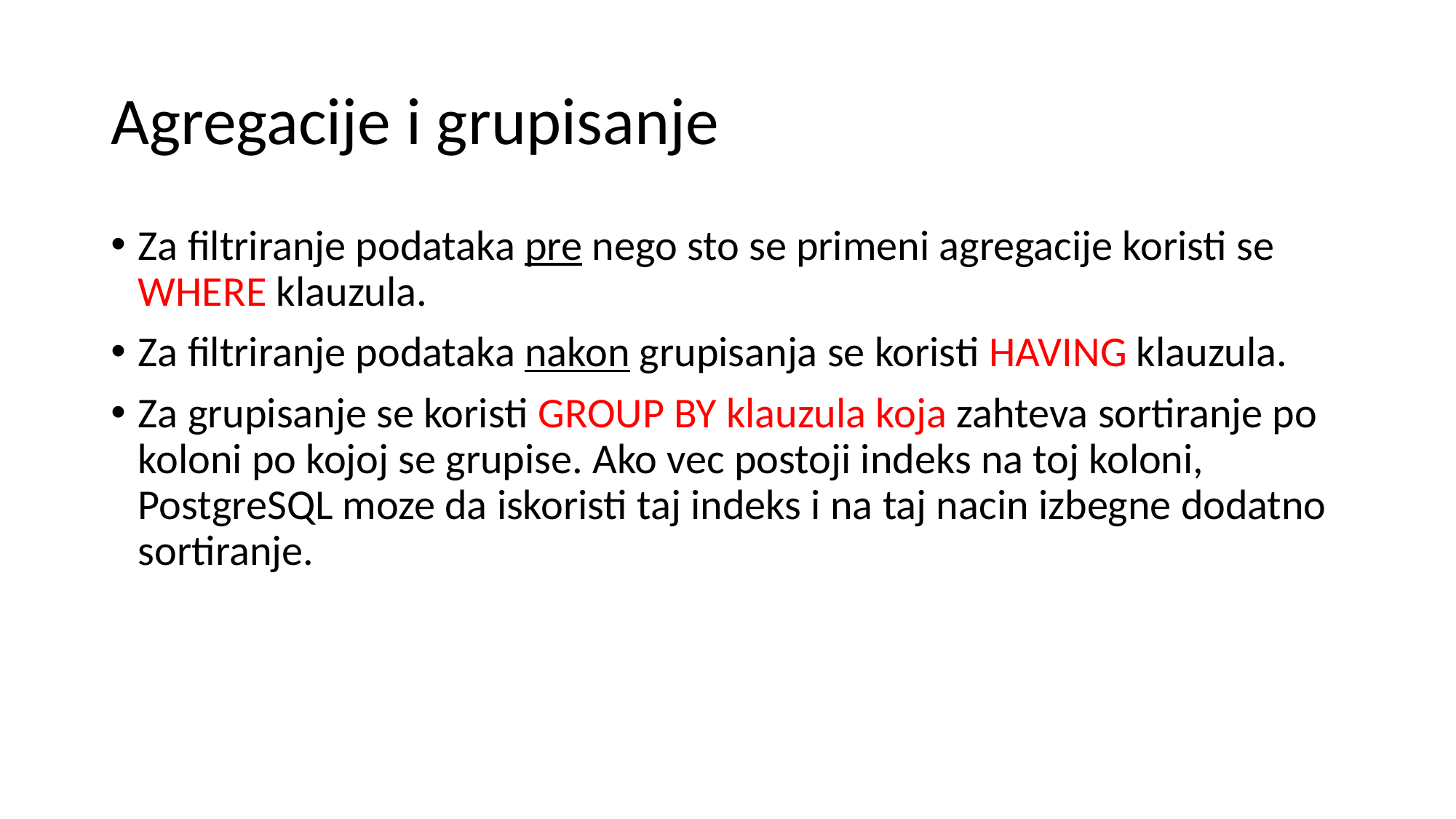

# Agregacije i grupisanje
Za filtriranje podataka pre nego sto se primeni agregacije koristi se WHERE klauzula.
Za filtriranje podataka nakon grupisanja se koristi HAVING klauzula.
Za grupisanje se koristi GROUP BY klauzula koja zahteva sortiranje po koloni po kojoj se grupise. Ako vec postoji indeks na toj koloni, PostgreSQL moze da iskoristi taj indeks i na taj nacin izbegne dodatno sortiranje.